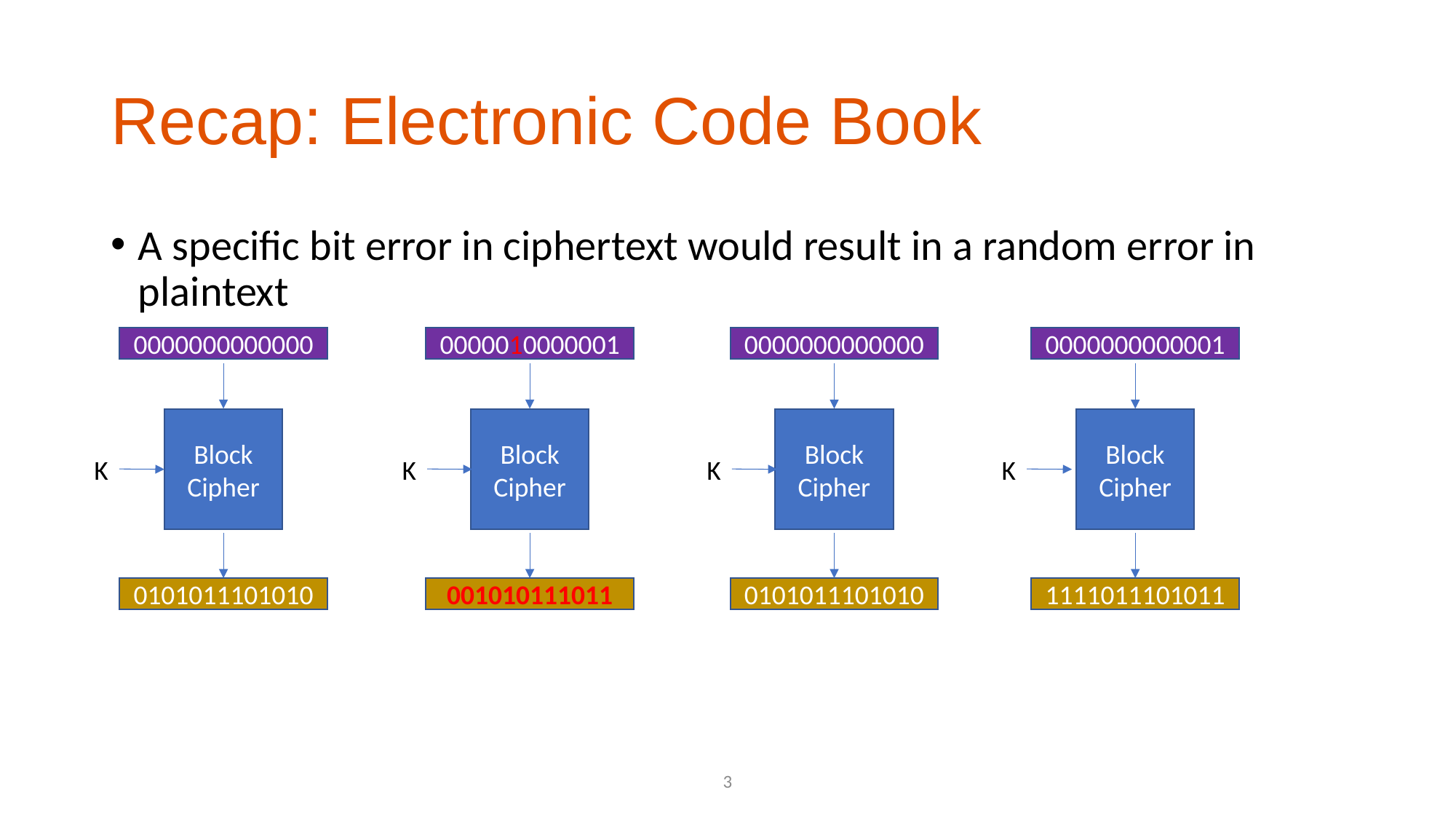

# Recap: Electronic Code Book
A specific bit error in ciphertext would result in a random error in plaintext
0000000000000
0000010000001
0000000000000
0000000000001
Block
Cipher
Block
Cipher
Block
Cipher
Block
Cipher
K
K
K
K
0101011101010
001010111011
0101011101010
1111011101011
3